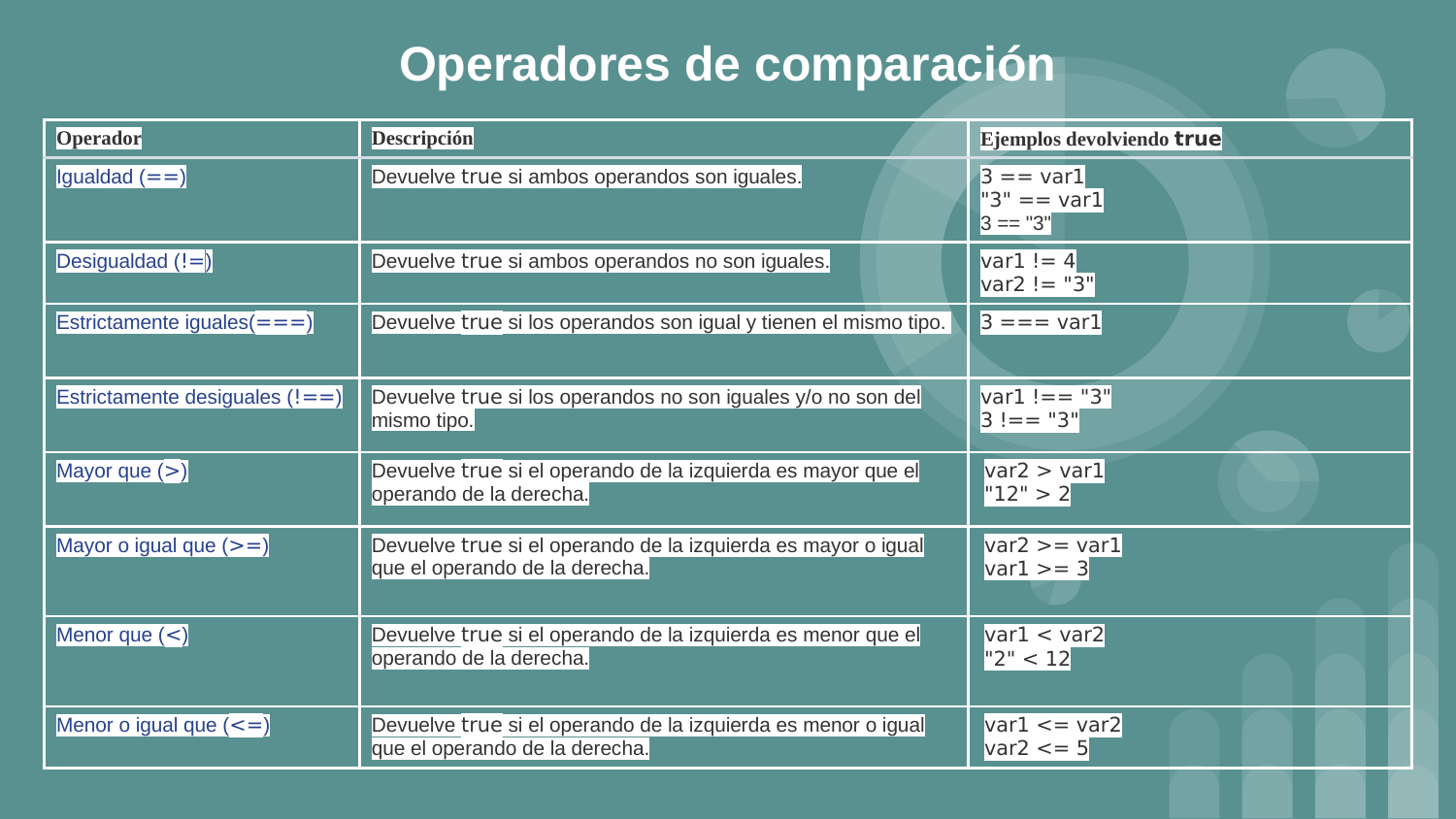

# Operadores de comparación
| Operador | Descripción | Ejemplos devolviendo true |
| --- | --- | --- |
| Igualdad (==) | Devuelve true si ambos operandos son iguales. | 3 == var1 "3" == var1 3 == "3" |
| Desigualdad (!=) | Devuelve true si ambos operandos no son iguales. | var1 != 4 var2 != "3" |
| Estrictamente iguales(===) | Devuelve true si los operandos son igual y tienen el mismo tipo. | 3 === var1 |
| Estrictamente desiguales (!==) | Devuelve true si los operandos no son iguales y/o no son del mismo tipo. | var1 !== "3" 3 !== "3" |
| Mayor que (>) | Devuelve true si el operando de la izquierda es mayor que el operando de la derecha. | var2 > var1 "12" > 2 |
| Mayor o igual que (>=) | Devuelve true si el operando de la izquierda es mayor o igual que el operando de la derecha. | var2 >= var1 var1 >= 3 |
| Menor que (<) | Devuelve true si el operando de la izquierda es menor que el operando de la derecha. | var1 < var2 "2" < 12 |
| Menor o igual que (<=) | Devuelve true si el operando de la izquierda es menor o igual que el operando de la derecha. | var1 <= var2 var2 <= 5 |